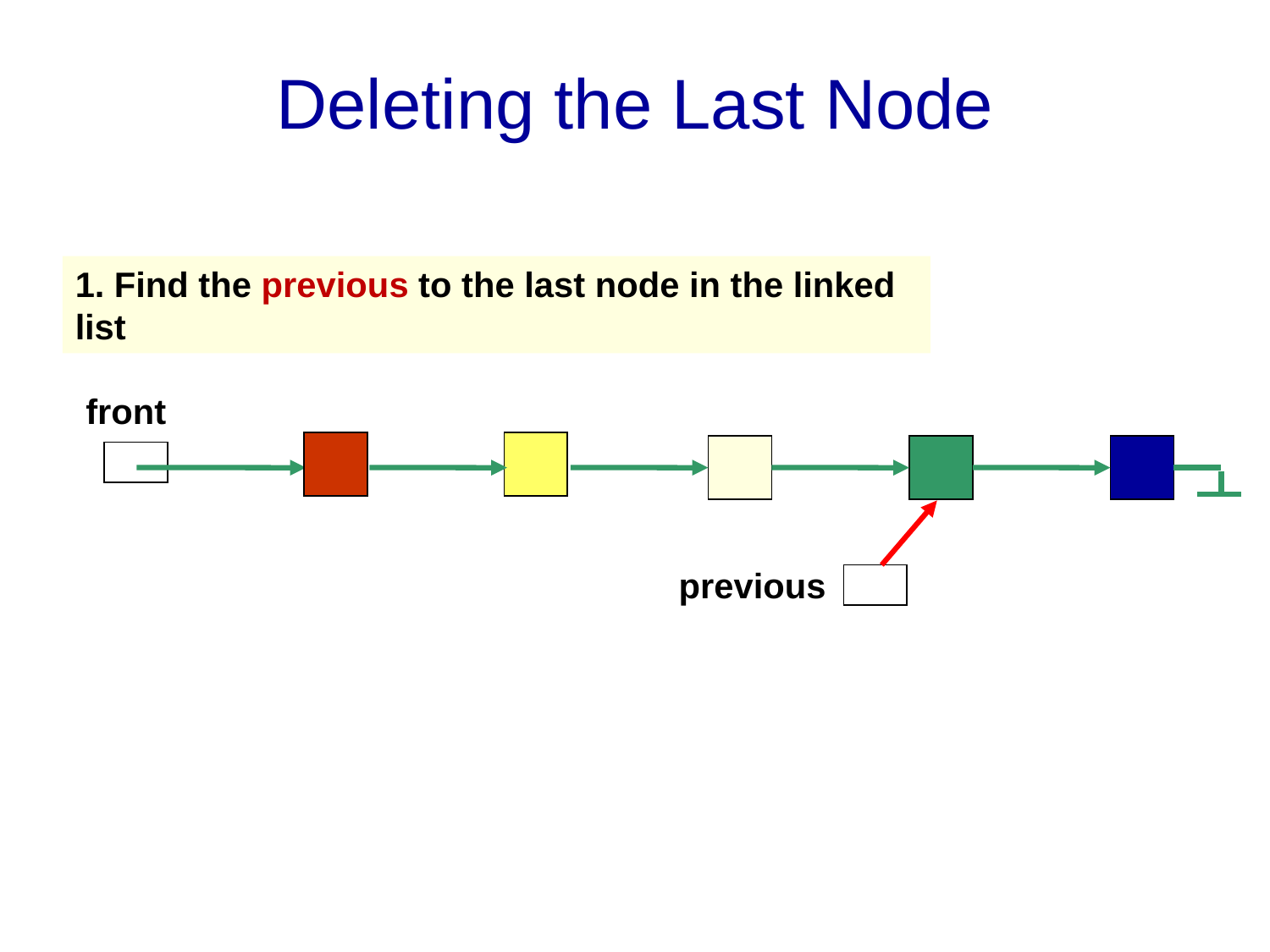

# Deleting the Last Node
1. Find the previous to the last node in the linked list
front

previous